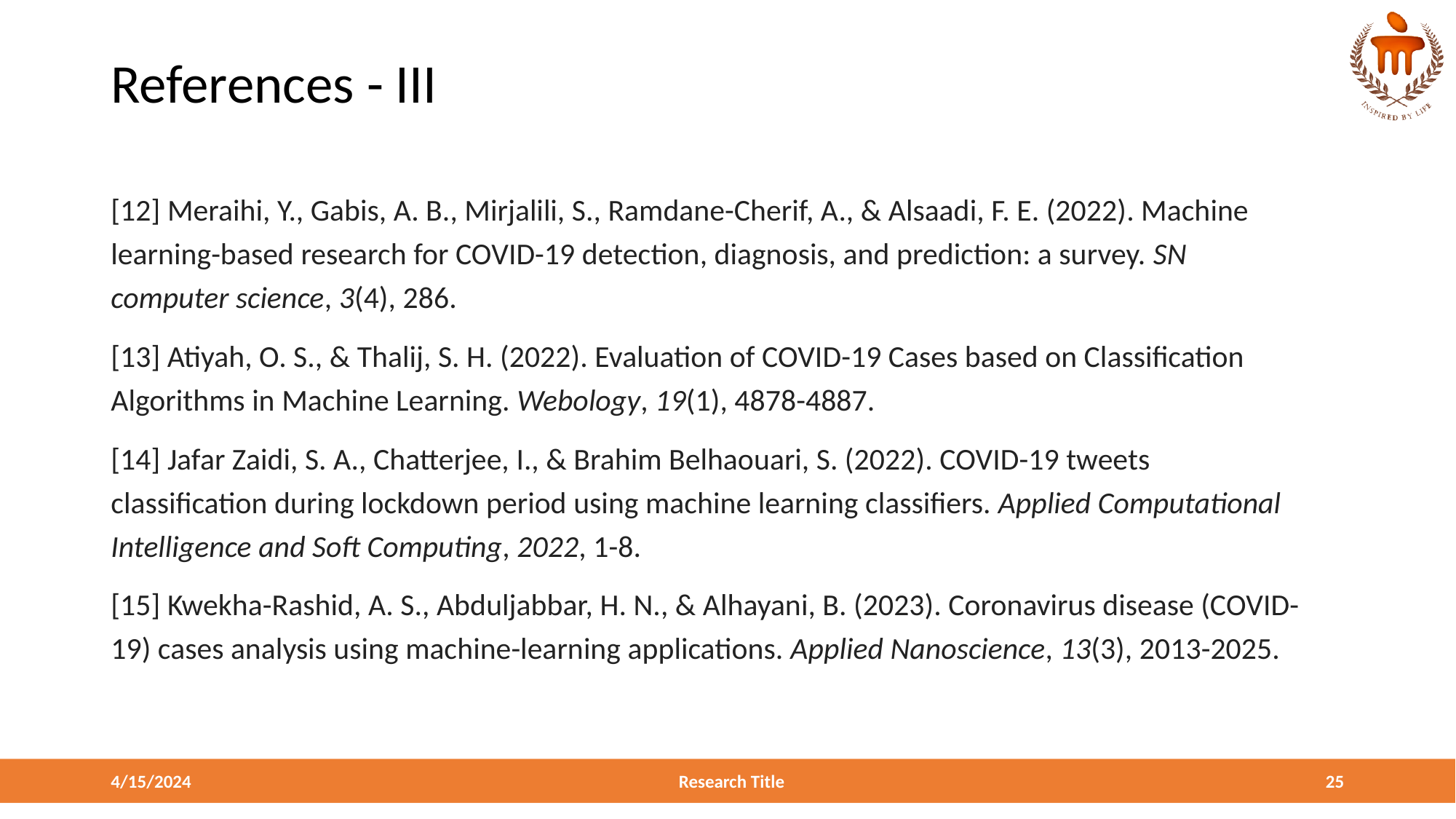

# References - III
[12] Meraihi, Y., Gabis, A. B., Mirjalili, S., Ramdane-Cherif, A., & Alsaadi, F. E. (2022). Machine learning-based research for COVID-19 detection, diagnosis, and prediction: a survey. SN computer science, 3(4), 286.
[13] Atiyah, O. S., & Thalij, S. H. (2022). Evaluation of COVID-19 Cases based on Classification Algorithms in Machine Learning. Webology, 19(1), 4878-4887.
[14] Jafar Zaidi, S. A., Chatterjee, I., & Brahim Belhaouari, S. (2022). COVID-19 tweets classification during lockdown period using machine learning classifiers. Applied Computational Intelligence and Soft Computing, 2022, 1-8.
[15] Kwekha-Rashid, A. S., Abduljabbar, H. N., & Alhayani, B. (2023). Coronavirus disease (COVID-19) cases analysis using machine-learning applications. Applied Nanoscience, 13(3), 2013-2025.

4/15/2024
Research Title
25